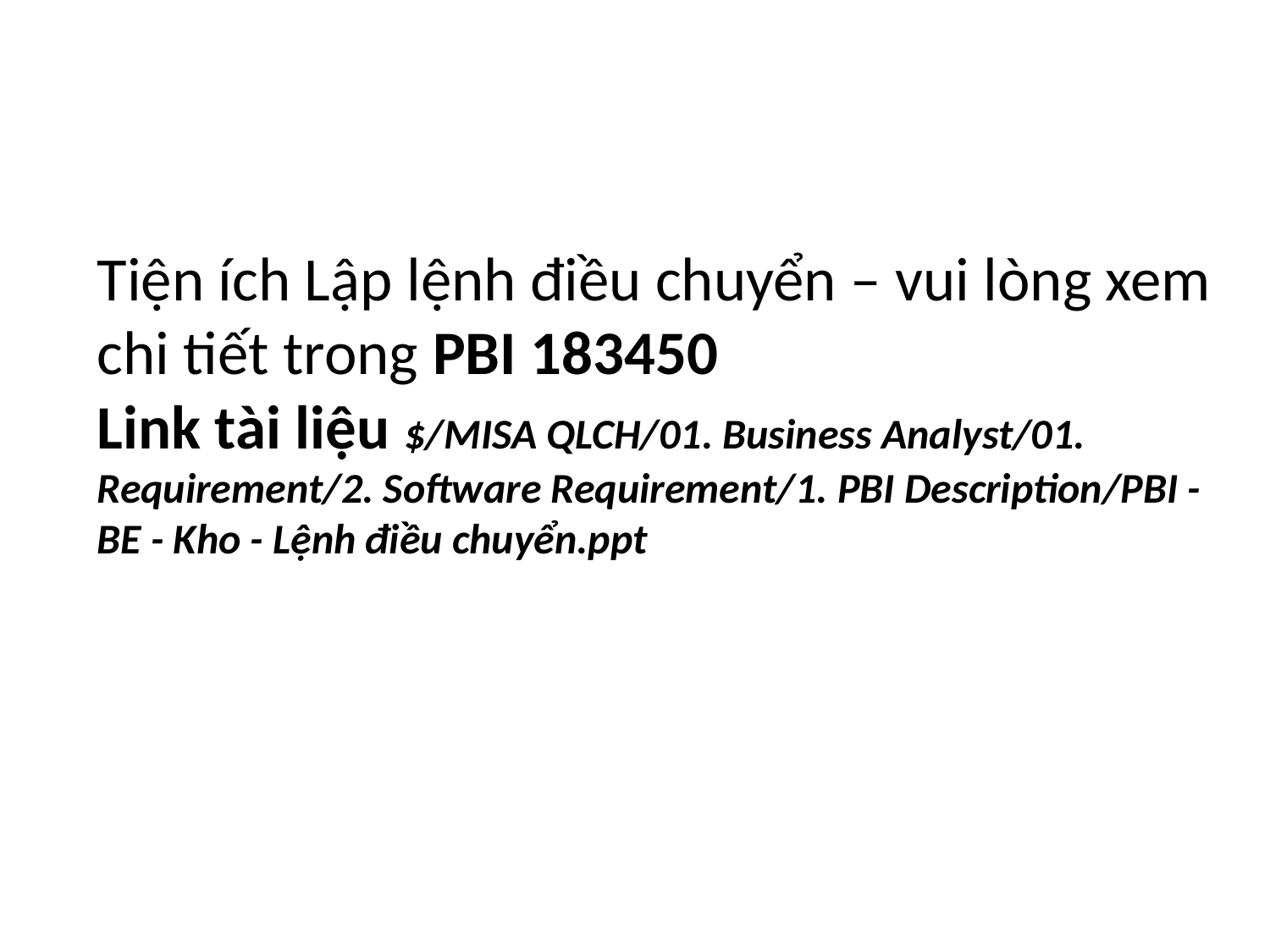

Tiện ích Lập lệnh điều chuyển – vui lòng xem chi tiết trong PBI 183450
Link tài liệu $/MISA QLCH/01. Business Analyst/01. Requirement/2. Software Requirement/1. PBI Description/PBI - BE - Kho - Lệnh điều chuyển.ppt